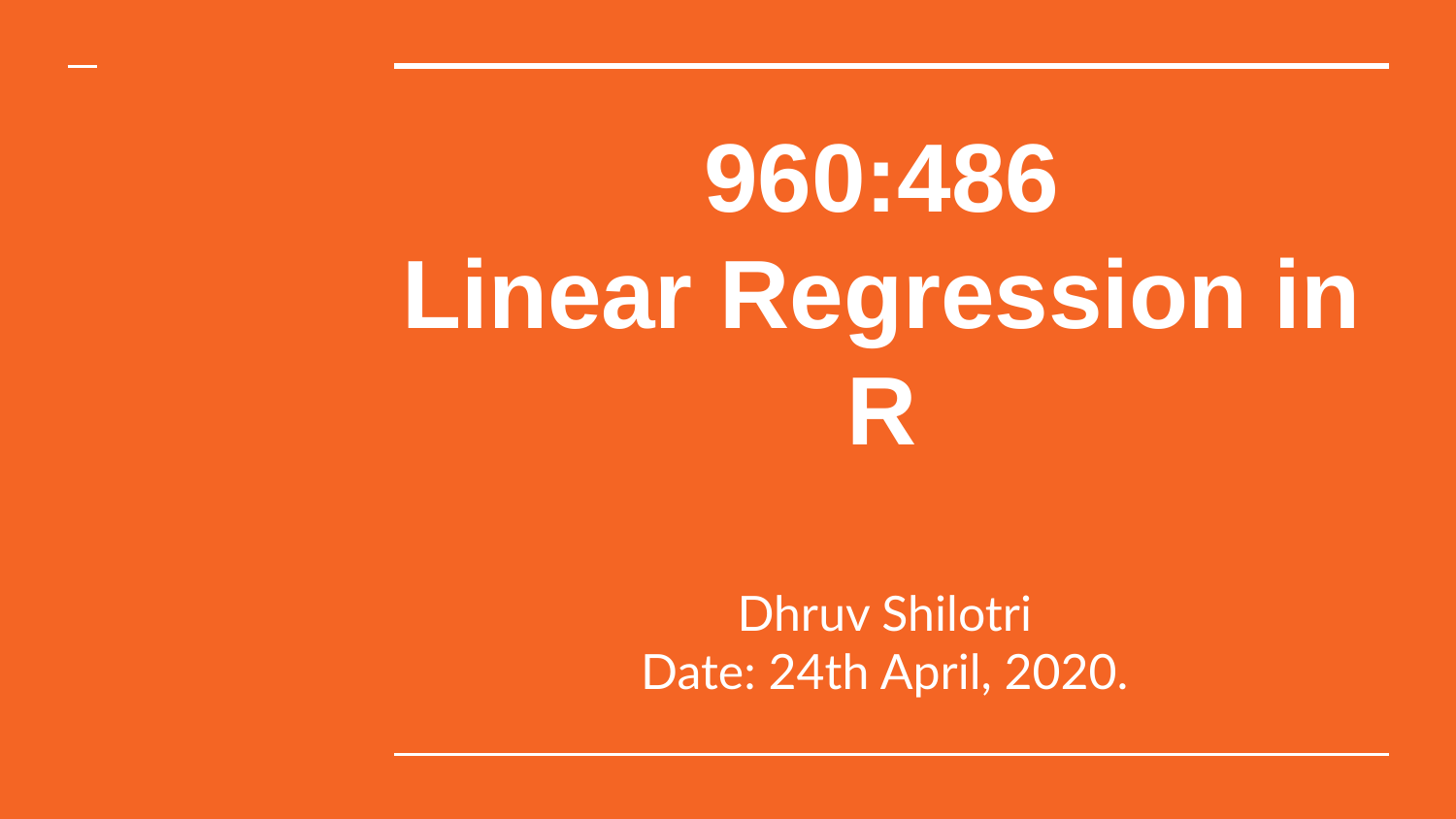

# 960:486
Linear Regression in R

Dhruv Shilotri
Date: 24th April, 2020.